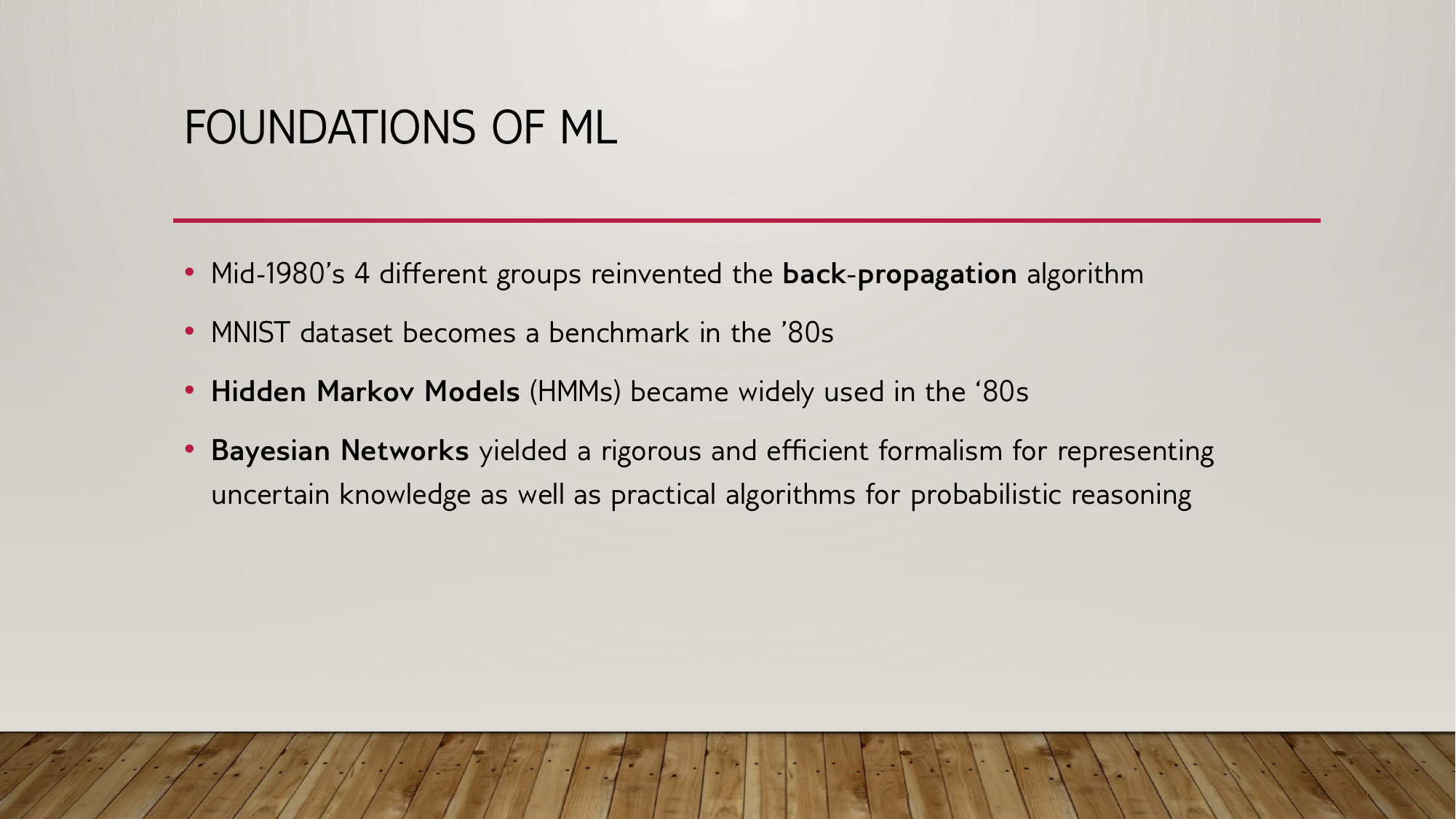

# Foundations of ml
Mid-1980’s 4 different groups reinvented the back-propagation algorithm
MNIST dataset becomes a benchmark in the ’80s
Hidden Markov Models (HMMs) became widely used in the ‘80s
Bayesian Networks yielded a rigorous and efficient formalism for representing uncertain knowledge as well as practical algorithms for probabilistic reasoning